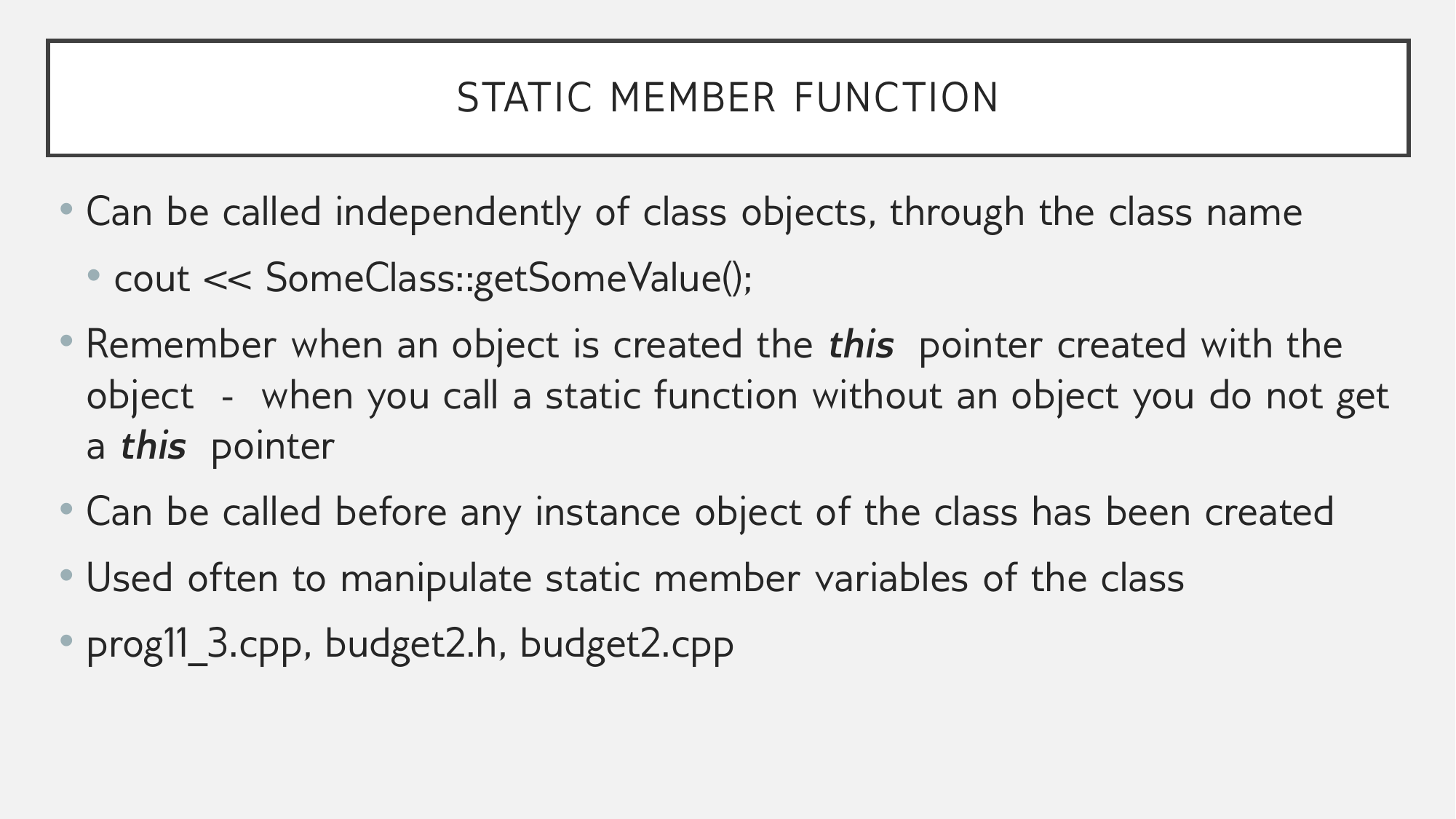

# Static Member Function
Can be called independently of class objects, through the class name
cout << SomeClass::getSomeValue();
Remember when an object is created the this  pointer created with the object  -  when you call a static function without an object you do not get a this  pointer
Can be called before any instance object of the class has been created
Used often to manipulate static member variables of the class
prog11_3.cpp, budget2.h, budget2.cpp